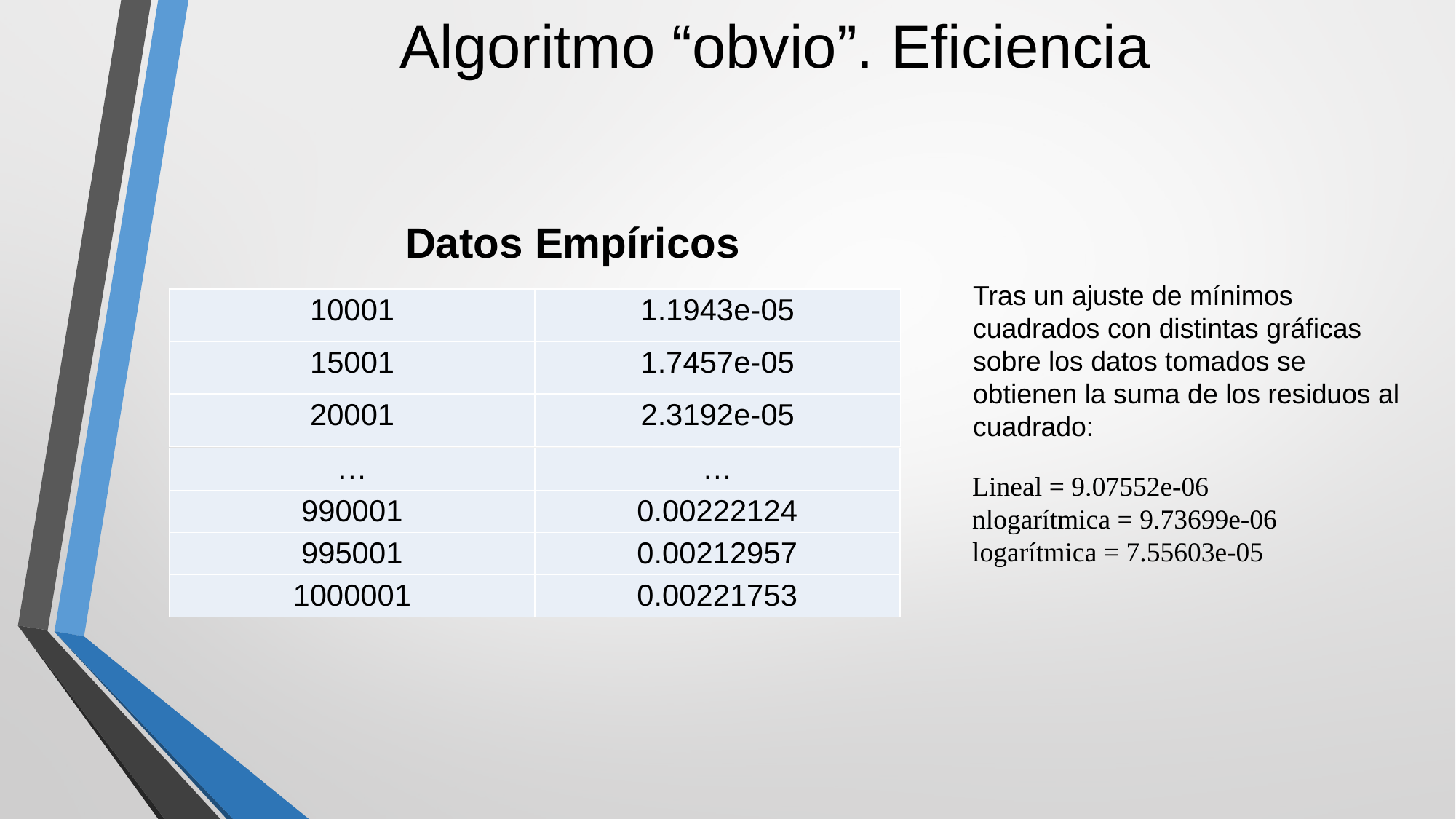

# Algoritmo “obvio”. Eficiencia
Datos Empíricos
Tras un ajuste de mínimos cuadrados con distintas gráficas sobre los datos tomados se obtienen la suma de los residuos al cuadrado:
| 10001 | 1.1943e-05 |
| --- | --- |
| 15001 | 1.7457e-05 |
| 20001 | 2.3192e-05 |

### Chart

| Category |
|---|
| … | … |
| --- | --- |
| 990001 | 0.00222124 |
| 995001 | 0.00212957 |
| 1000001 | 0.00221753 |
Lineal = 9.07552e-06
nlogarítmica = 9.73699e-06
logarítmica = 7.55603e-05